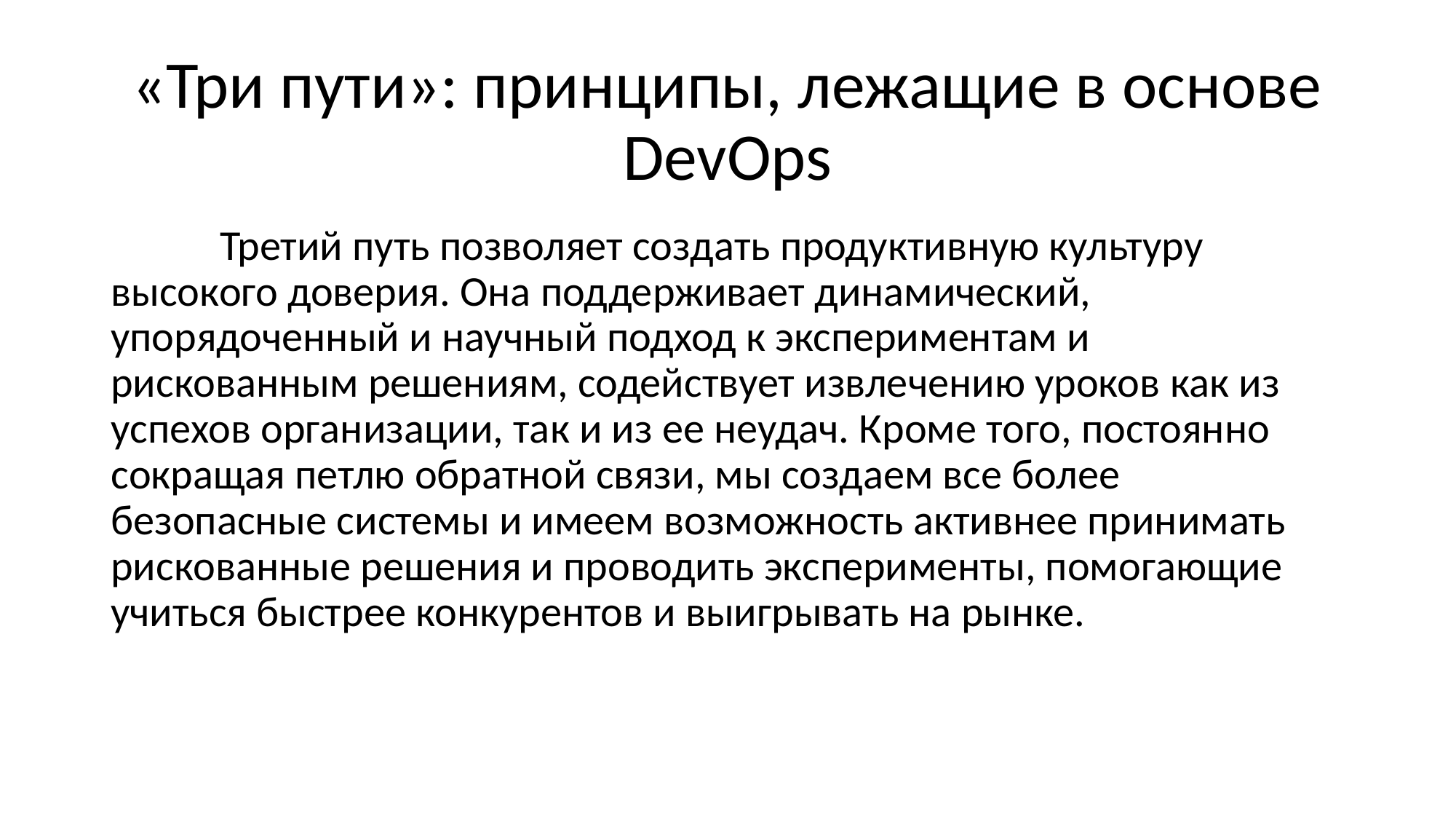

# «Три пути»: принципы, лежащие в основе DevOps
	Третий путь позволяет создать продуктивную культуру высокого доверия. Она поддерживает динамический, упорядоченный и научный подход к экспериментам и рискованным решениям, содействует извлечению уроков как из успехов организации, так и из ее неудач. Кроме того, постоянно сокращая петлю обратной связи, мы создаем все более безопасные системы и имеем возможность активнее принимать рискованные решения и проводить эксперименты, помогающие учиться быстрее конкурентов и выигрывать на рынке.